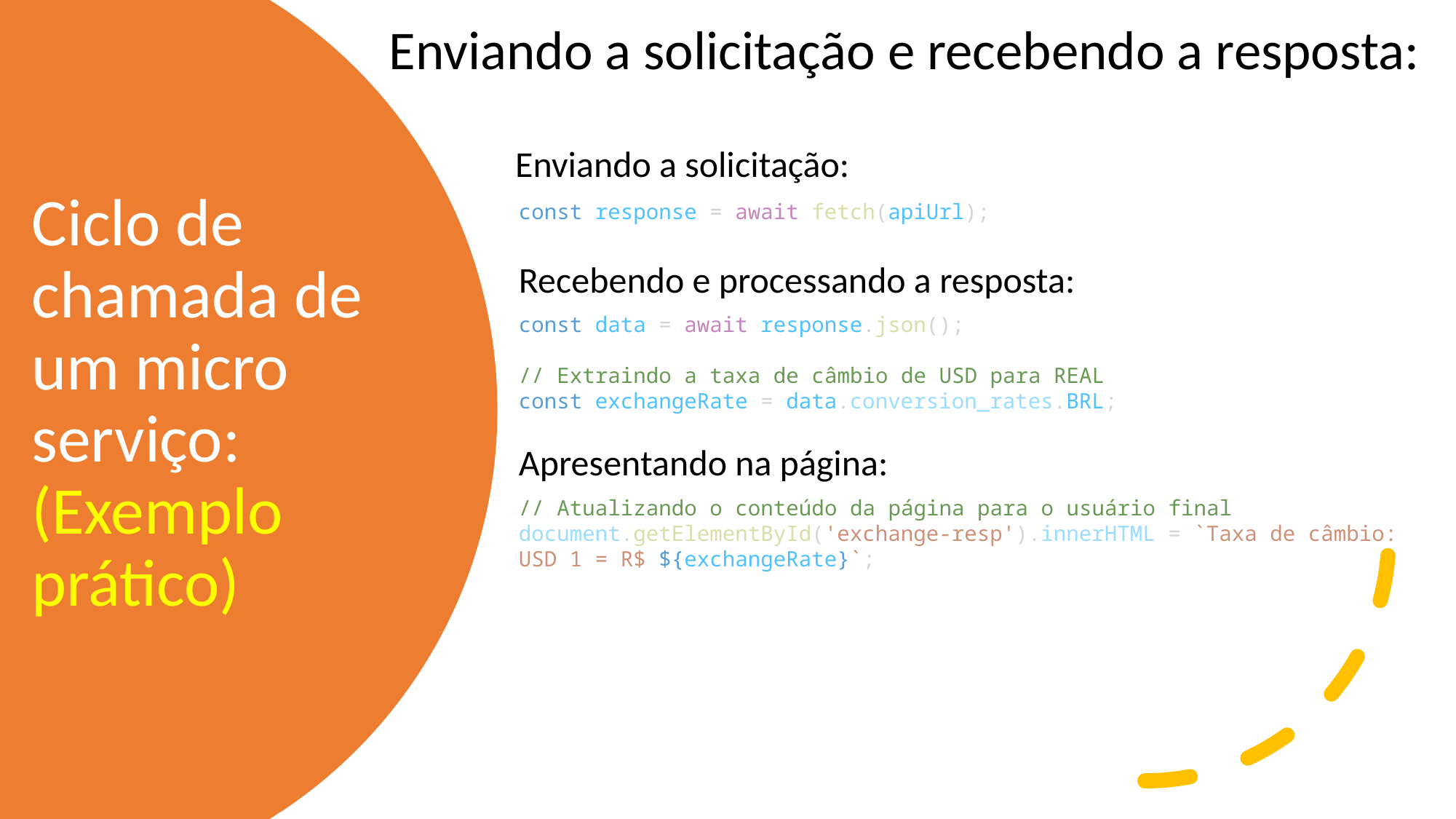

Enviando a solicitação e recebendo a resposta:
Enviando a solicitação:
# Ciclo de chamada de um micro serviço: (Exemplo prático)
const response = await fetch(apiUrl);
Recebendo e processando a resposta:

const data = await response.json();
// Extraindo a taxa de câmbio de USD para REAL
const exchangeRate = data.conversion_rates.BRL;
Apresentando na página:
// Atualizando o conteúdo da página para o usuário final
document.getElementById('exchange-resp').innerHTML = `Taxa de câmbio: USD 1 = R$ ${exchangeRate}`;